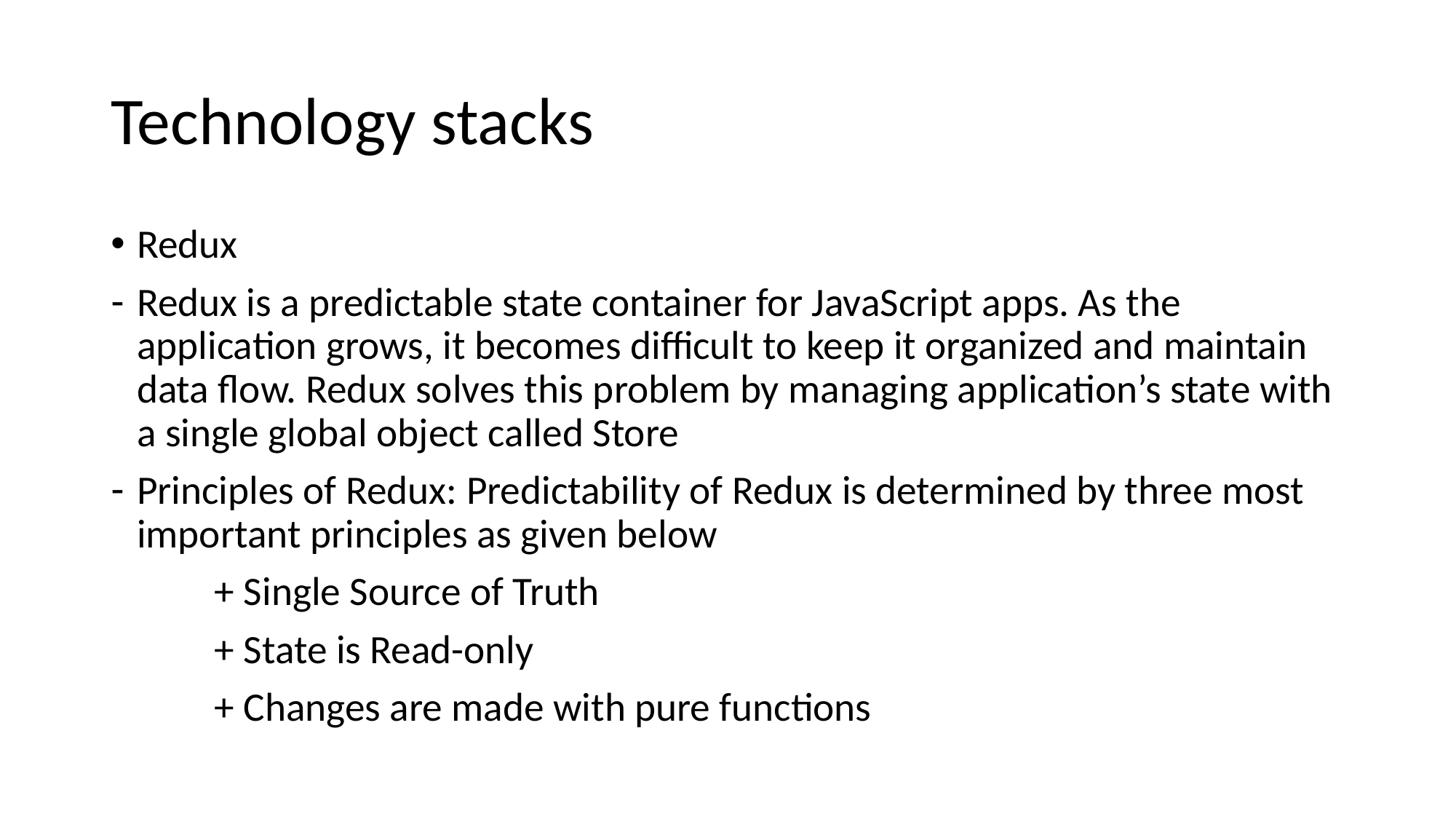

# Technology stacks
Redux
Redux is a predictable state container for JavaScript apps. As the application grows, it becomes difficult to keep it organized and maintain data flow. Redux solves this problem by managing application’s state with a single global object called Store
Principles of Redux: Predictability of Redux is determined by three most important principles as given below
	+ Single Source of Truth
	+ State is Read-only
	+ Changes are made with pure functions